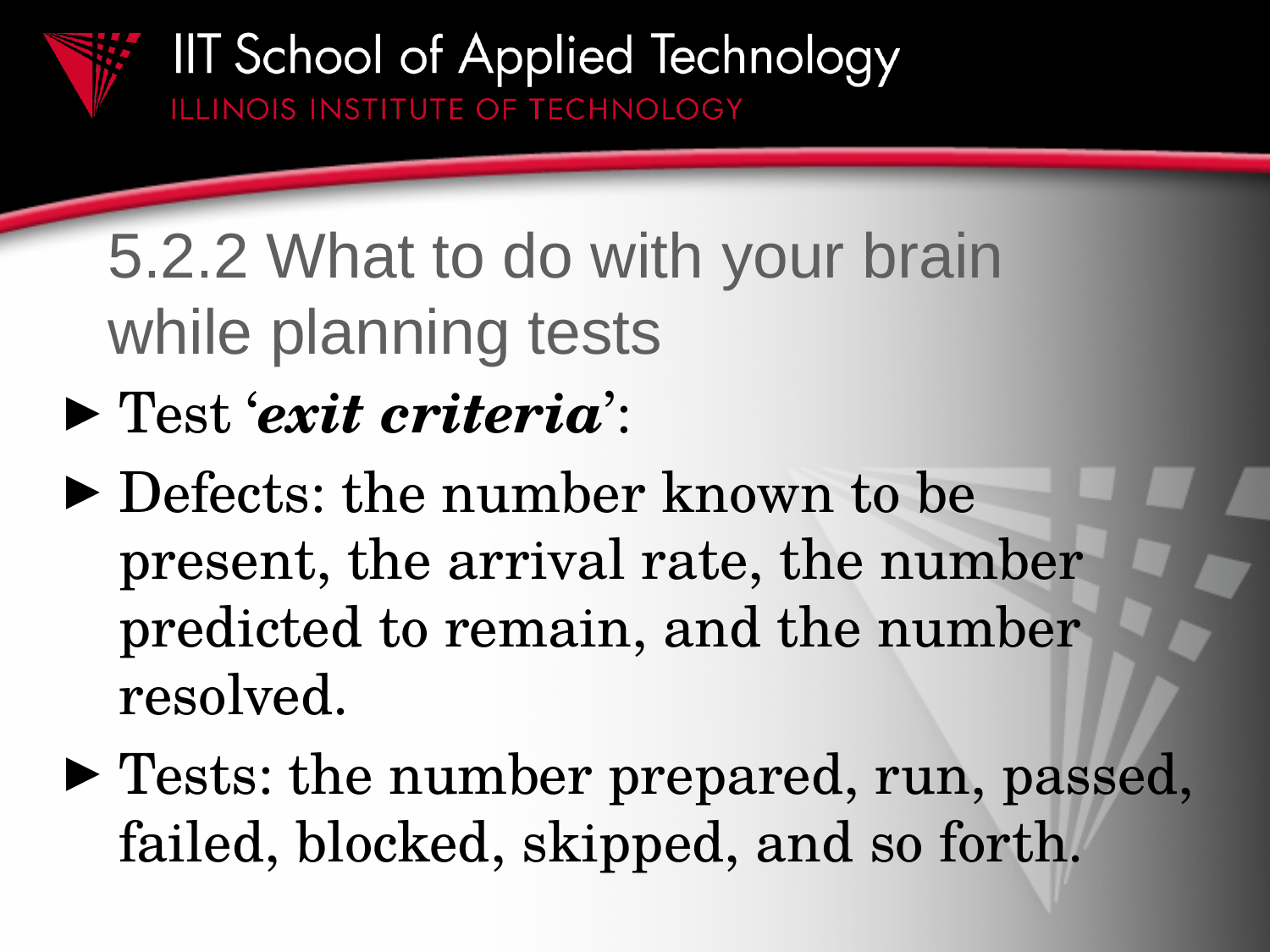

# 5.2.2 What to do with your brain while planning tests
Test ‘exit criteria’:
Defects: the number known to be present, the arrival rate, the number predicted to remain, and the number resolved.
Tests: the number prepared, run, passed, failed, blocked, skipped, and so forth.